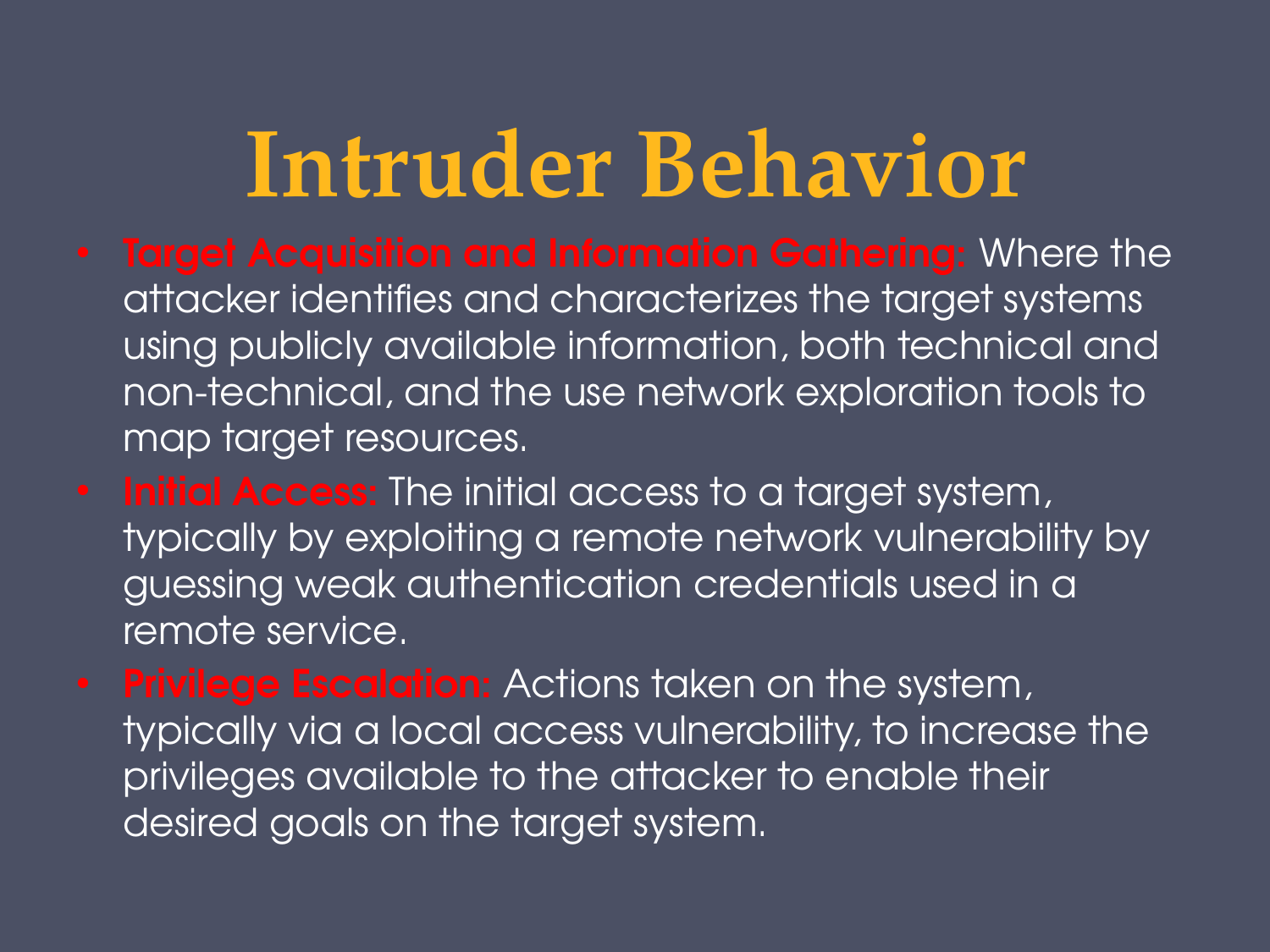

# Intruder Behavior
Target Acquisition and Information Gathering: Where the attacker identifies and characterizes the target systems using publicly available information, both technical and non-technical, and the use network exploration tools to map target resources.
Initial Access: The initial access to a target system, typically by exploiting a remote network vulnerability by guessing weak authentication credentials used in a remote service.
Privilege Escalation: Actions taken on the system, typically via a local access vulnerability, to increase the privileges available to the attacker to enable their desired goals on the target system.